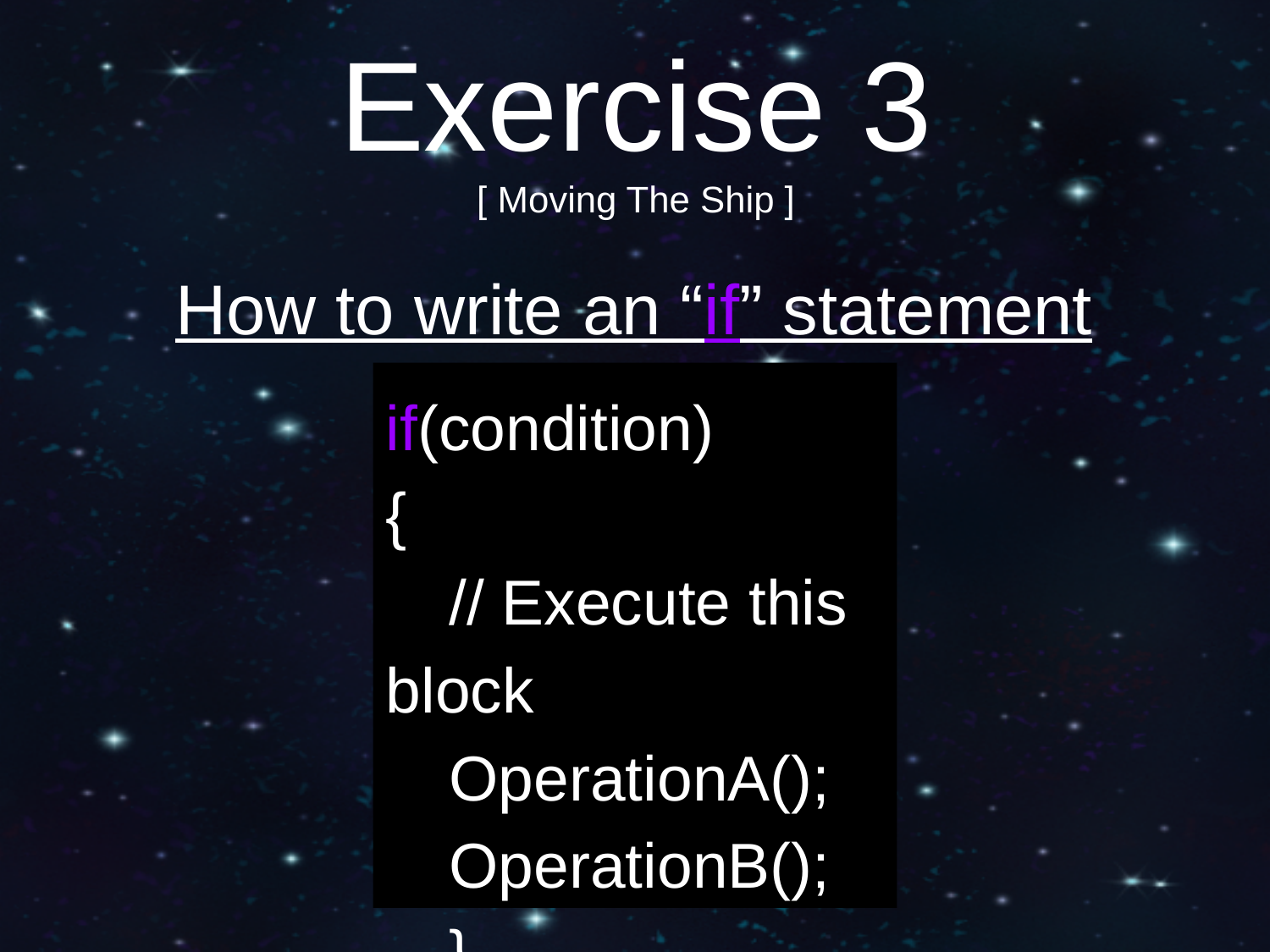

Exercise 3
[ Moving The Ship ]
How to write an “if” statement

if(condition)
{
// Execute this block
OperationA();
OperationB();
}